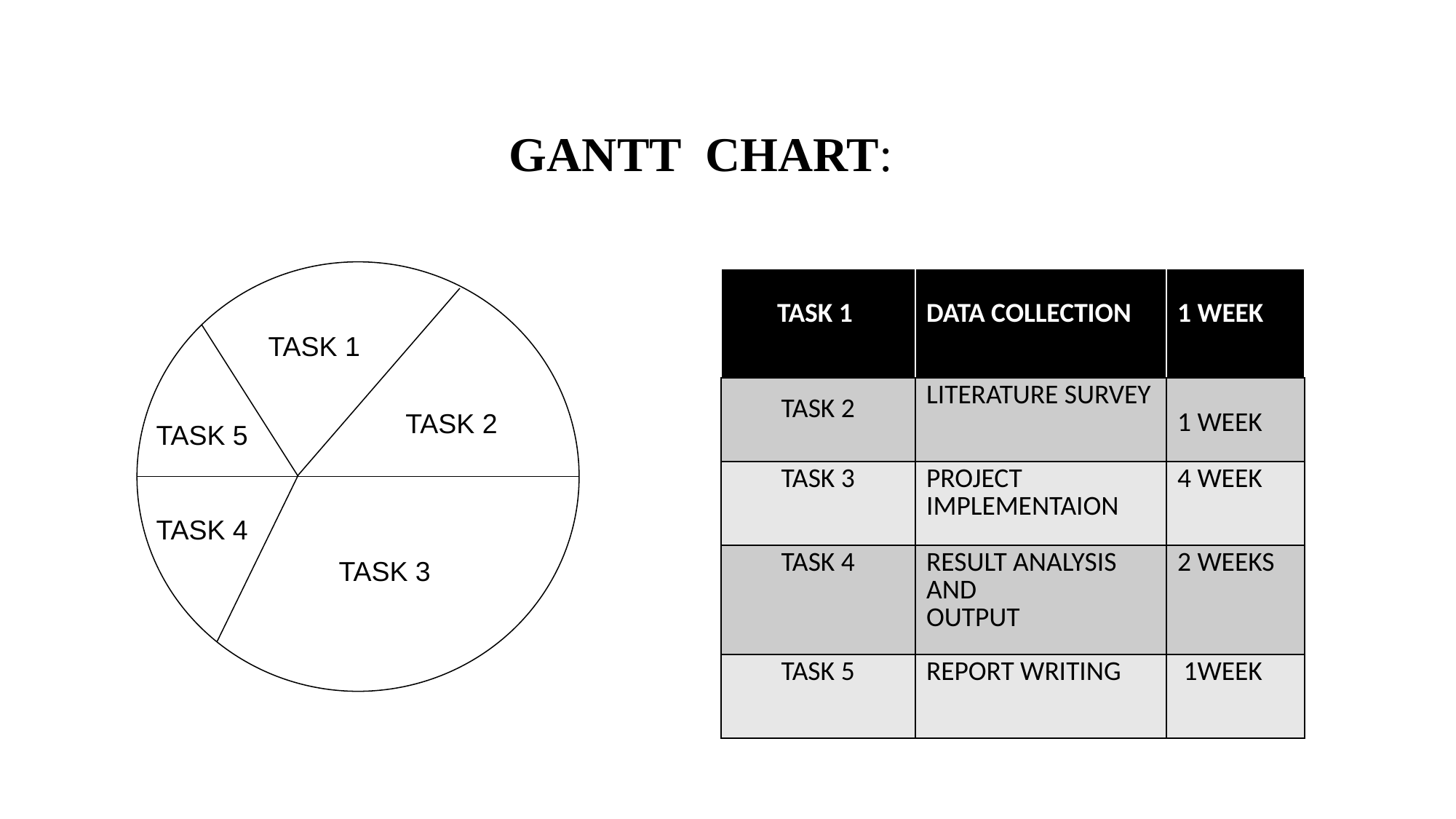

GANTT  CHART:

| TASK 1 | DATA COLLECTION | 1 WEEK |
| --- | --- | --- |
| TASK 2 | LITERATURE SURVEY | 1 WEEK |
| TASK 3 | PROJECT IMPLEMENTAION | 4 WEEK |
| TASK 4 | RESULT ANALYSIS AND OUTPUT | 2 WEEKS |
| TASK 5 | REPORT WRITING | 1WEEK |
TASK 1
TASK 2
TASK 5
TASK 4
TASK 3